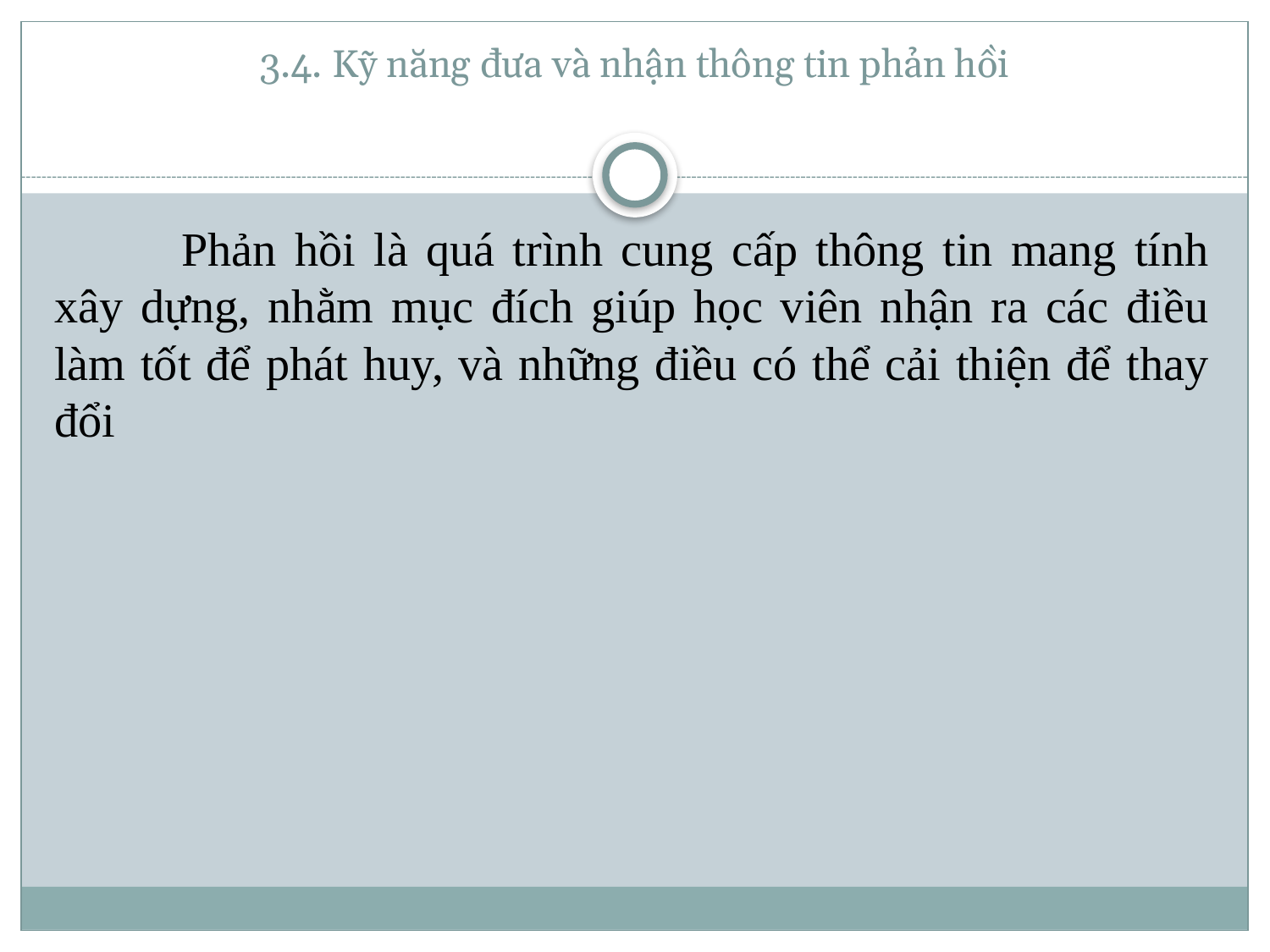

# 3.4. Kỹ năng đưa và nhận thông tin phản hồi
	Phản hồi là quá trình cung cấp thông tin mang tính xây dựng, nhằm mục đích giúp học viên nhận ra các điều làm tốt để phát huy, và những điều có thể cải thiện để thay đổi